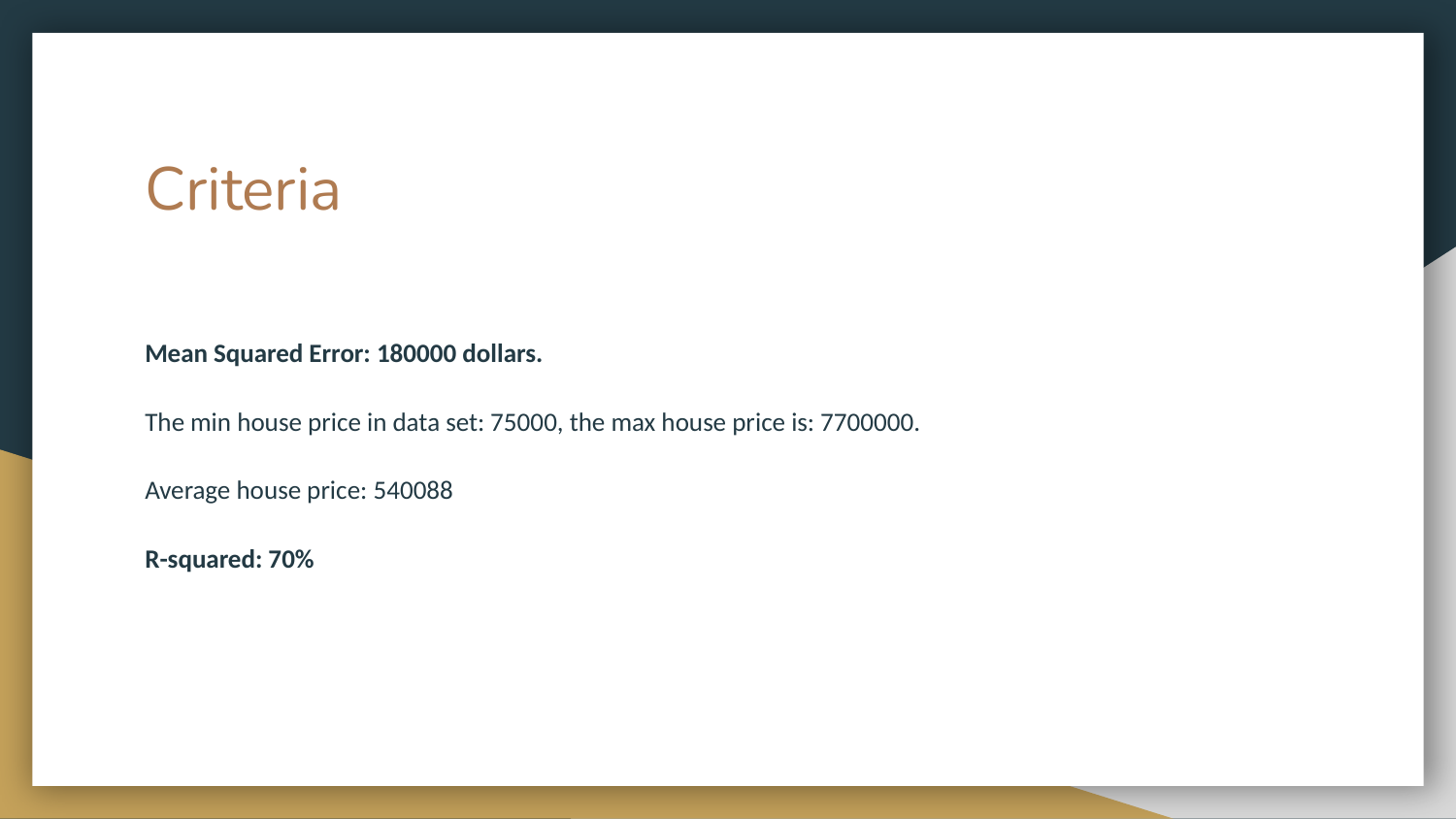

# Criteria
Mean Squared Error: 180000 dollars.
The min house price in data set: 75000, the max house price is: 7700000.
Average house price: 540088
R-squared: 70%